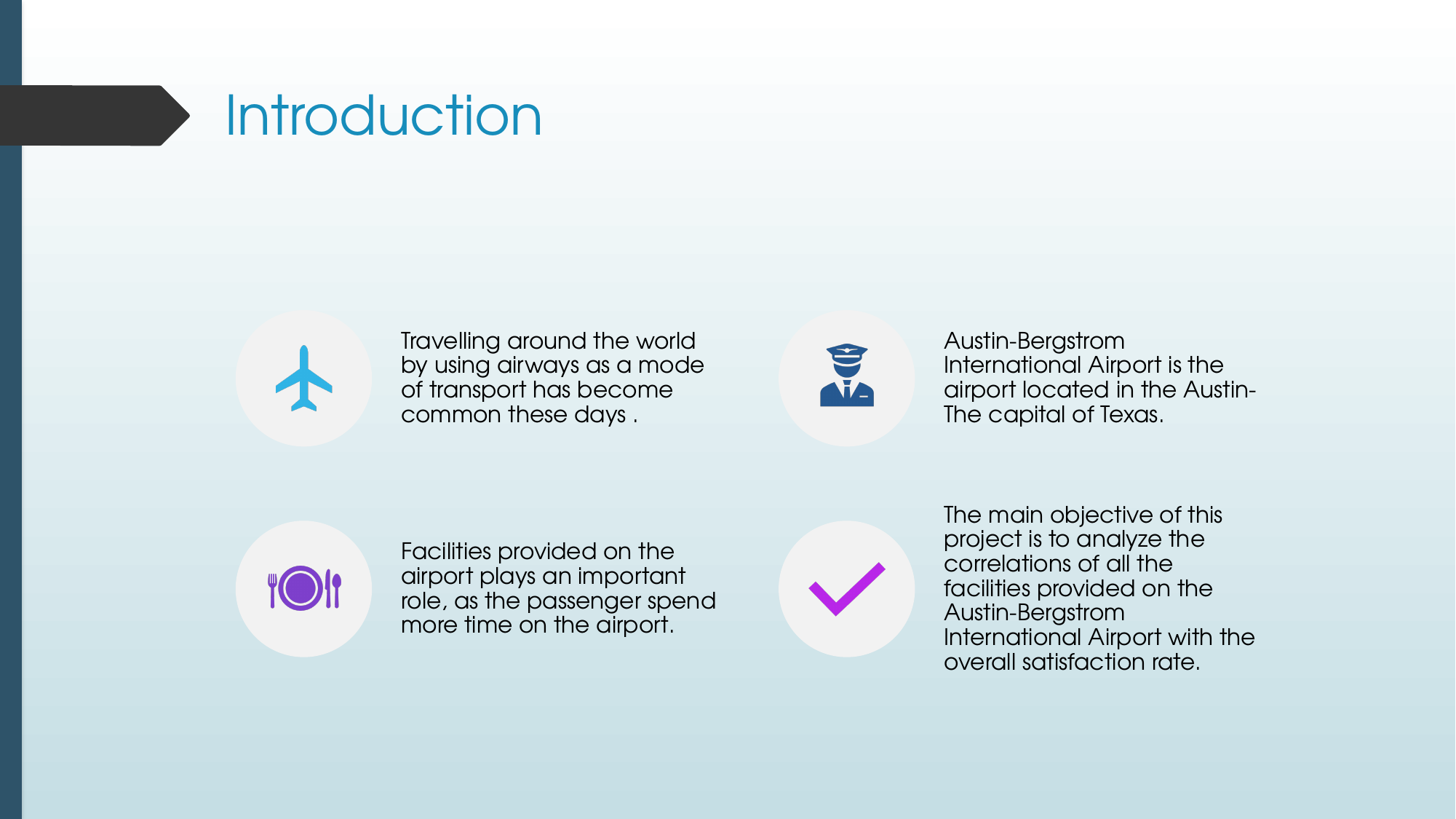

# Introduction

Travelling around the world by using airways as a mode of transport has become common these days .
Austin-Bergstrom International Airport is the airport located in the Austin-The capital of Texas.
Facilities provided on the airport plays an important role, as the passenger spend more time on the airport.
The main objective of this project is to analyze the correlations of all the facilities provided on the Austin-Bergstrom International Airport with the overall satisfaction rate.